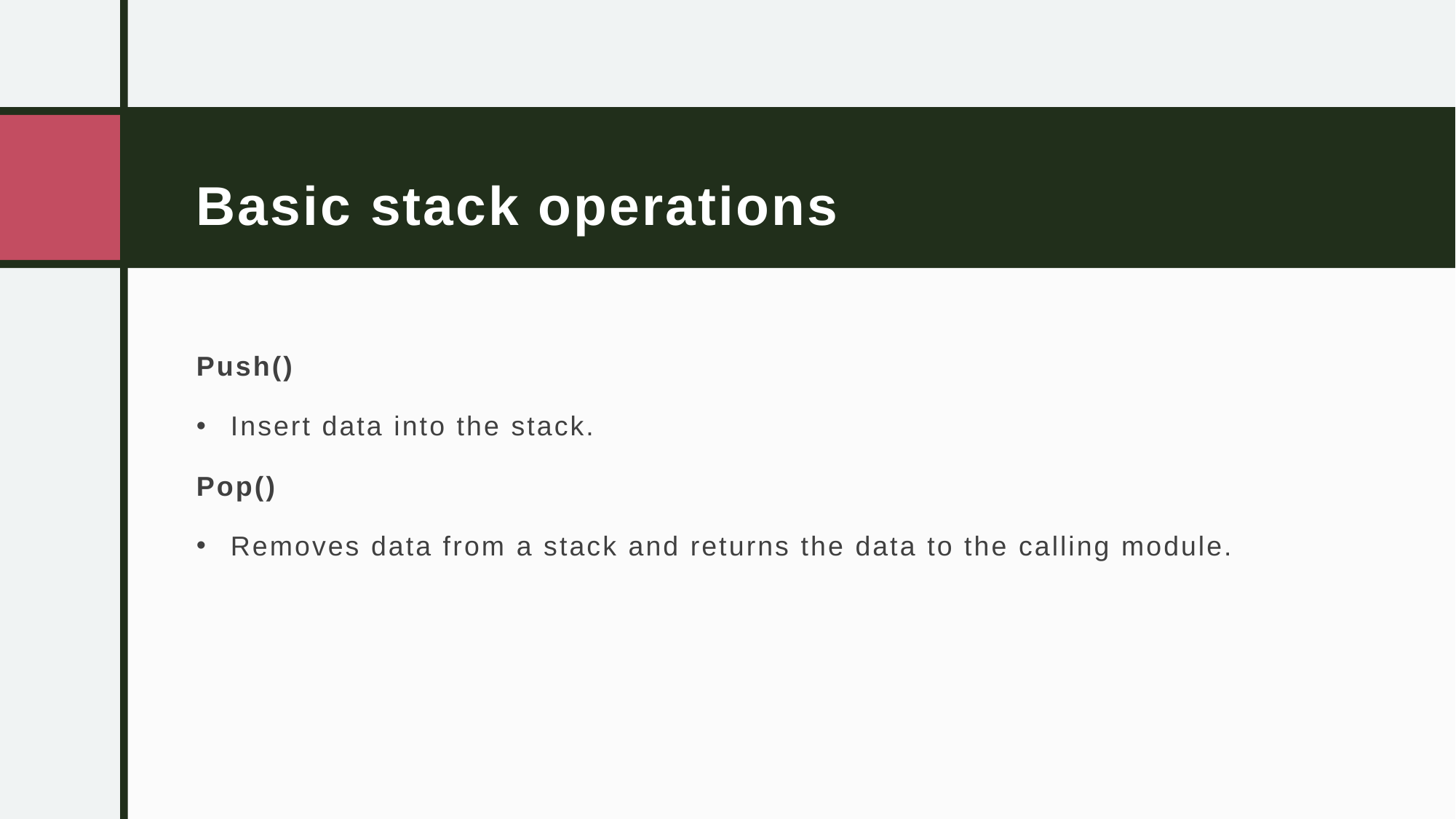

# Basic stack operations

Push()
Insert data into the stack.
Pop()
Removes data from a stack and returns the data to the calling module.